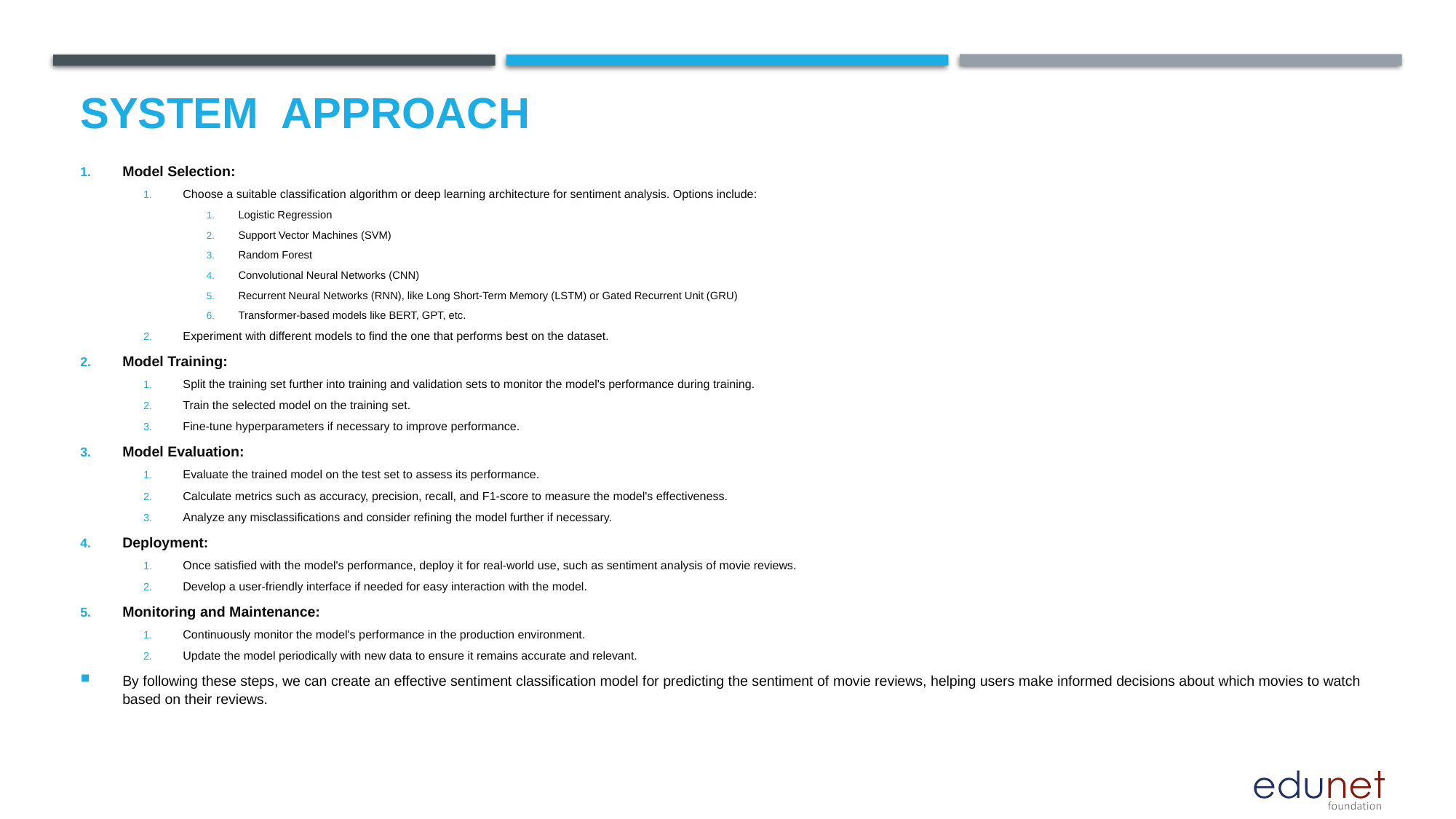

# System  Approach
Model Selection:
Choose a suitable classification algorithm or deep learning architecture for sentiment analysis. Options include:
Logistic Regression
Support Vector Machines (SVM)
Random Forest
Convolutional Neural Networks (CNN)
Recurrent Neural Networks (RNN), like Long Short-Term Memory (LSTM) or Gated Recurrent Unit (GRU)
Transformer-based models like BERT, GPT, etc.
Experiment with different models to find the one that performs best on the dataset.
Model Training:
Split the training set further into training and validation sets to monitor the model's performance during training.
Train the selected model on the training set.
Fine-tune hyperparameters if necessary to improve performance.
Model Evaluation:
Evaluate the trained model on the test set to assess its performance.
Calculate metrics such as accuracy, precision, recall, and F1-score to measure the model's effectiveness.
Analyze any misclassifications and consider refining the model further if necessary.
Deployment:
Once satisfied with the model's performance, deploy it for real-world use, such as sentiment analysis of movie reviews.
Develop a user-friendly interface if needed for easy interaction with the model.
Monitoring and Maintenance:
Continuously monitor the model's performance in the production environment.
Update the model periodically with new data to ensure it remains accurate and relevant.
By following these steps, we can create an effective sentiment classification model for predicting the sentiment of movie reviews, helping users make informed decisions about which movies to watch based on their reviews.